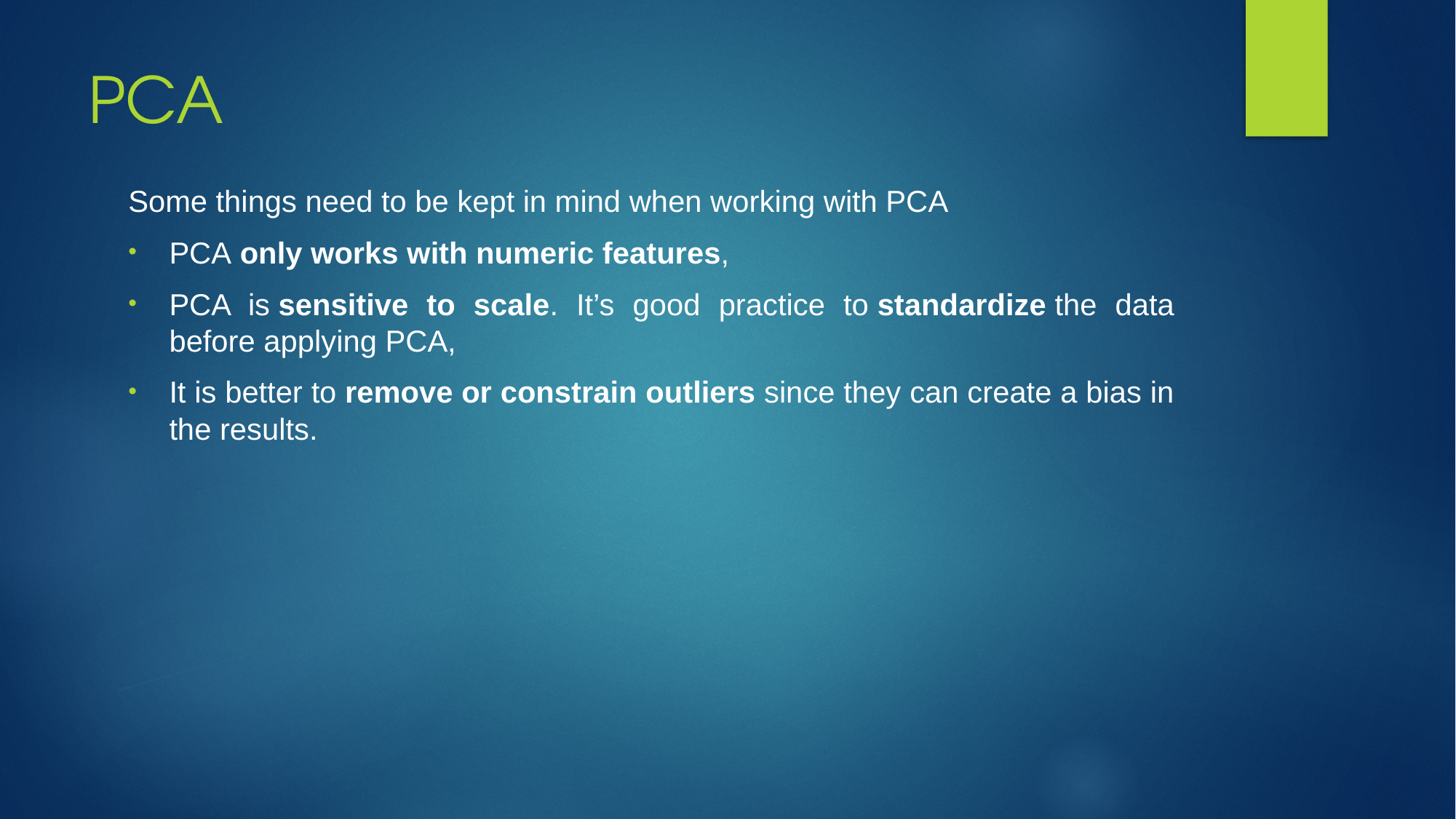

# PCA
Some things need to be kept in mind when working with PCA
PCA only works with numeric features,
PCA is sensitive to scale. It’s good practice to standardize the data before applying PCA,
It is better to remove or constrain outliers since they can create a bias in the results.